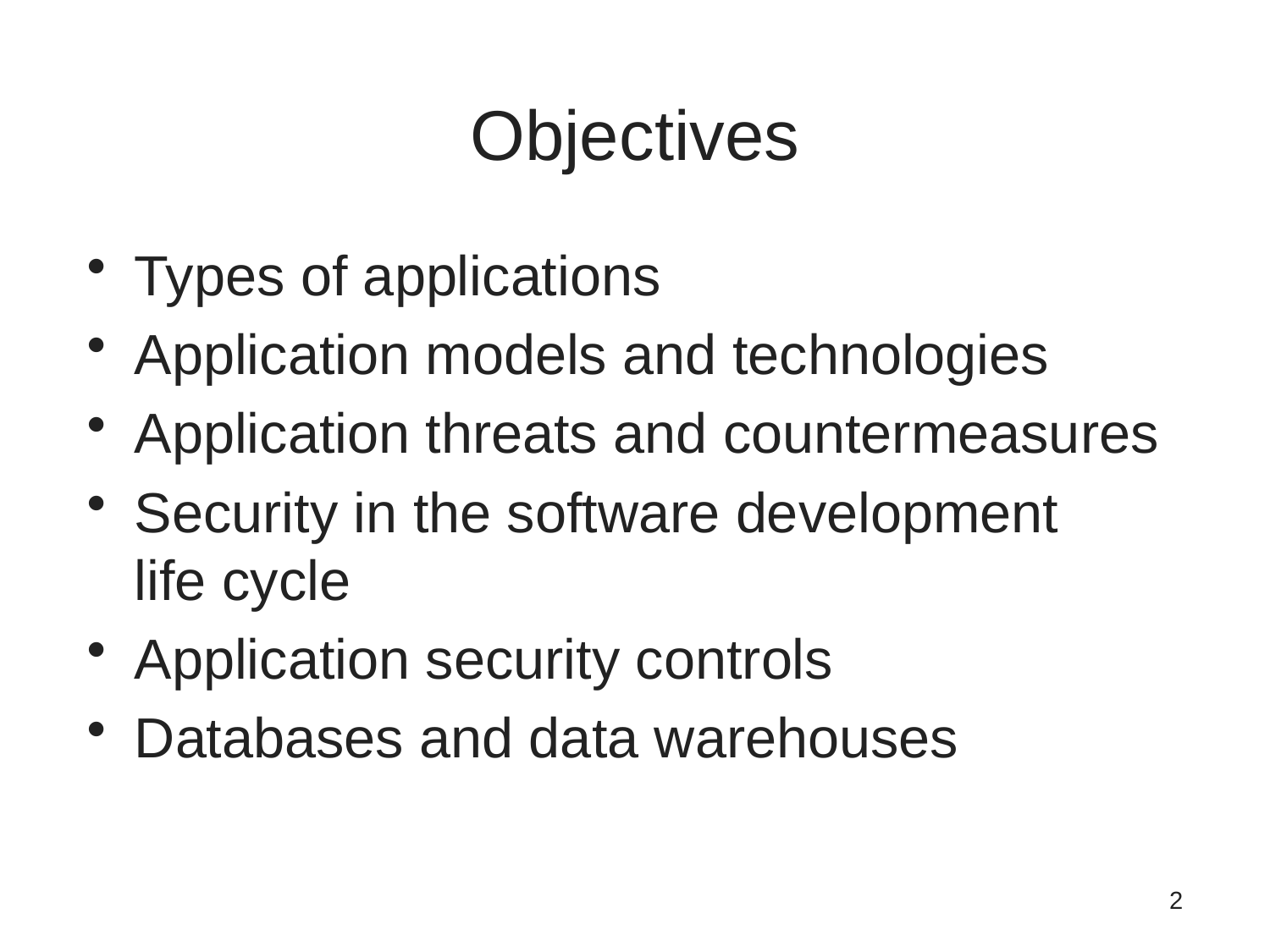

# Objectives
Types of applications
Application models and technologies
Application threats and countermeasures
Security in the software development
life cycle
Application security controls
Databases and data warehouses
2